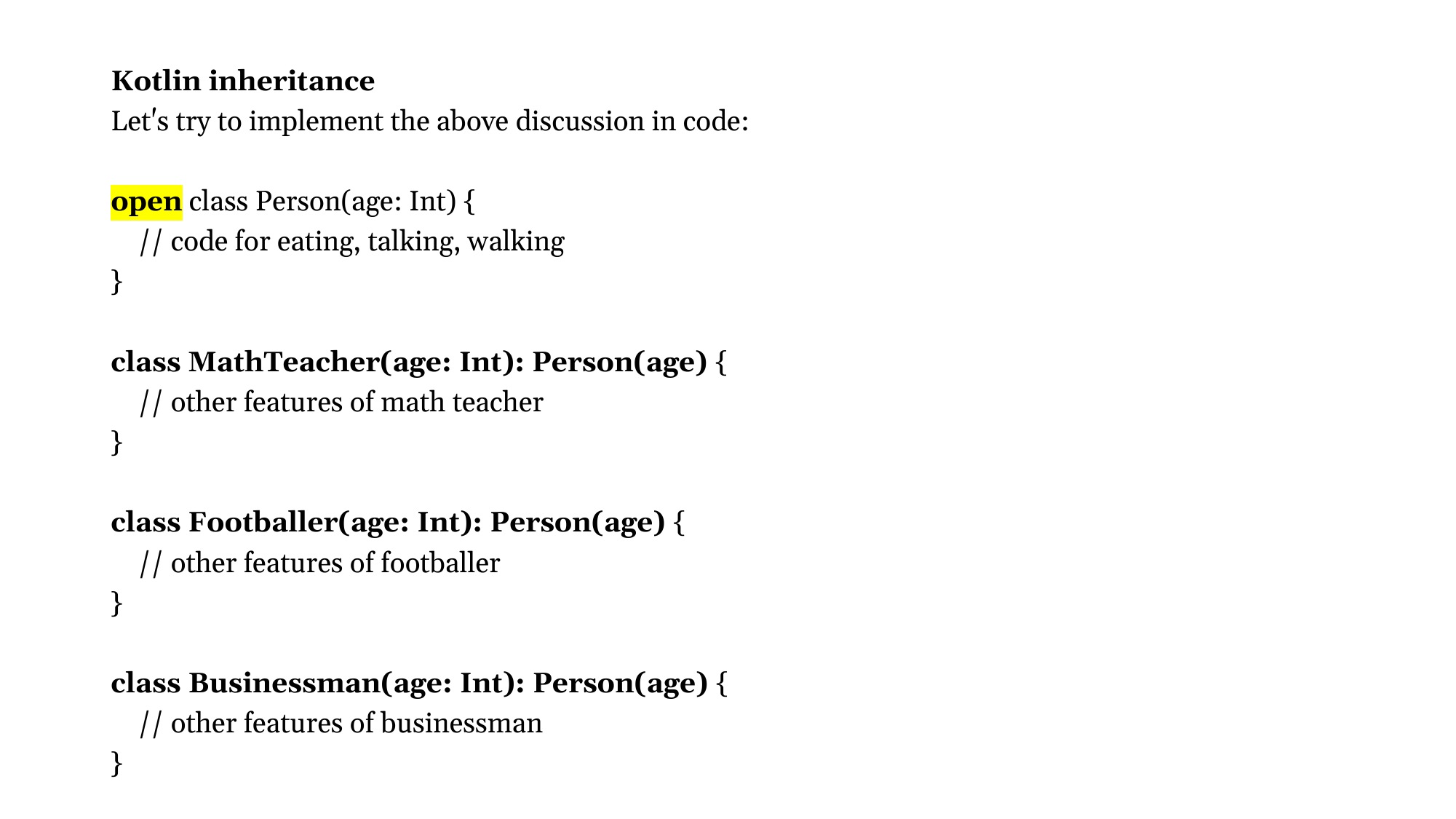

Kotlin inheritance
Let's try to implement the above discussion in code:

open class Person(age: Int) {
    // code for eating, talking, walking
}

class MathTeacher(age: Int): Person(age) {
    // other features of math teacher
}

class Footballer(age: Int): Person(age) {
    // other features of footballer
}

class Businessman(age: Int): Person(age) {
    // other features of businessman
}